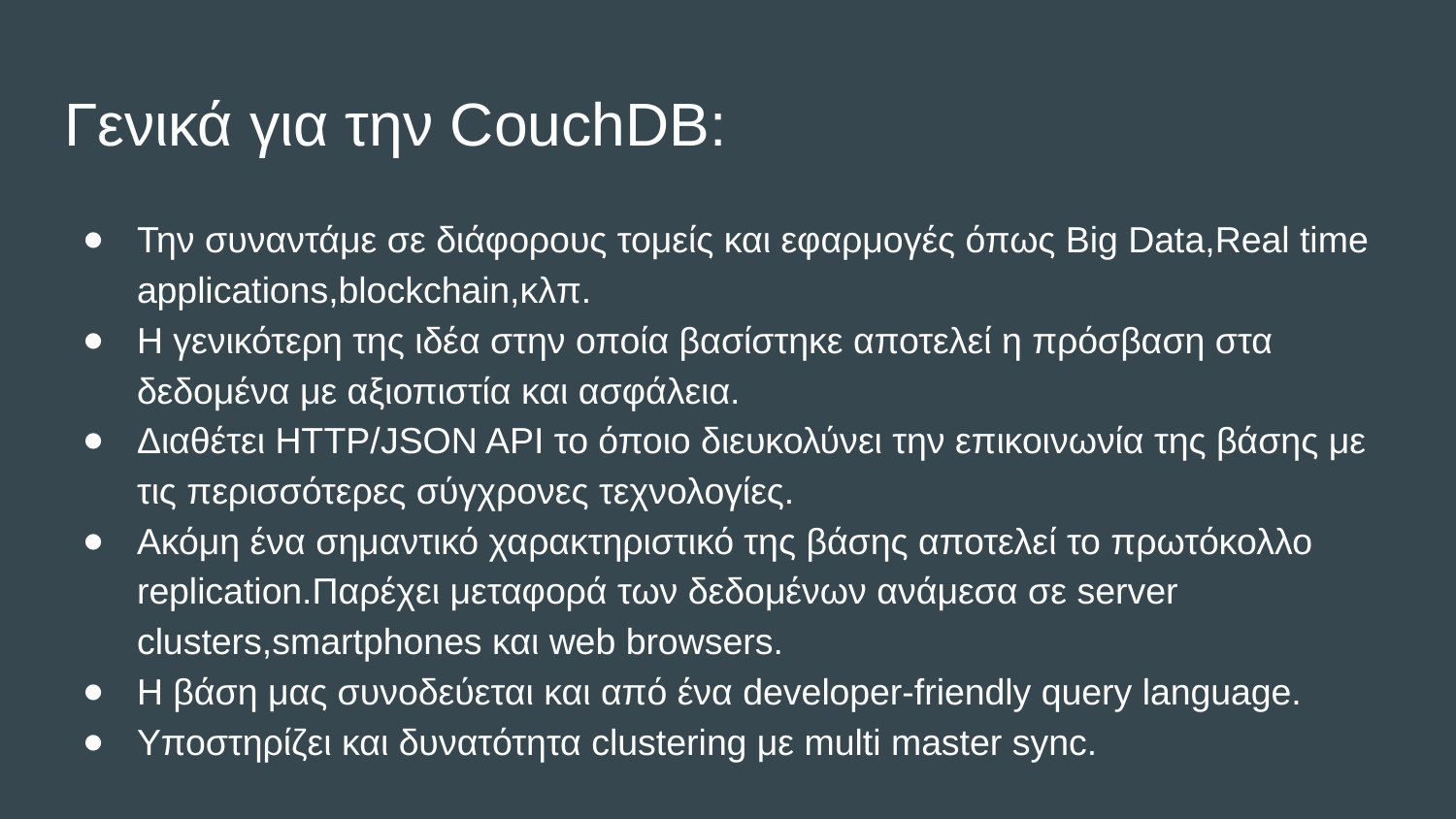

# Γενικά για την CouchDB:

Την συναντάμε σε διάφορους τομείς και εφαρμογές όπως Big Data,Real time applications,blockchain,κλπ.
Η γενικότερη της ιδέα στην οποία βασίστηκε αποτελεί η πρόσβαση στα δεδομένα με αξιοπιστία και ασφάλεια.
Διαθέτει HTTP/JSON API το όποιο διευκολύνει την επικοινωνία της βάσης με τις περισσότερες σύγχρονες τεχνολογίες.
Ακόμη ένα σημαντικό χαρακτηριστικό της βάσης αποτελεί το πρωτόκολλο replication.Παρέχει μεταφορά των δεδομένων ανάμεσα σε server clusters,smartphones και web browsers.
Η βάση μας συνοδεύεται και από ένα developer-friendly query language.
Υποστηρίζει και δυνατότητα clustering με multi master sync.